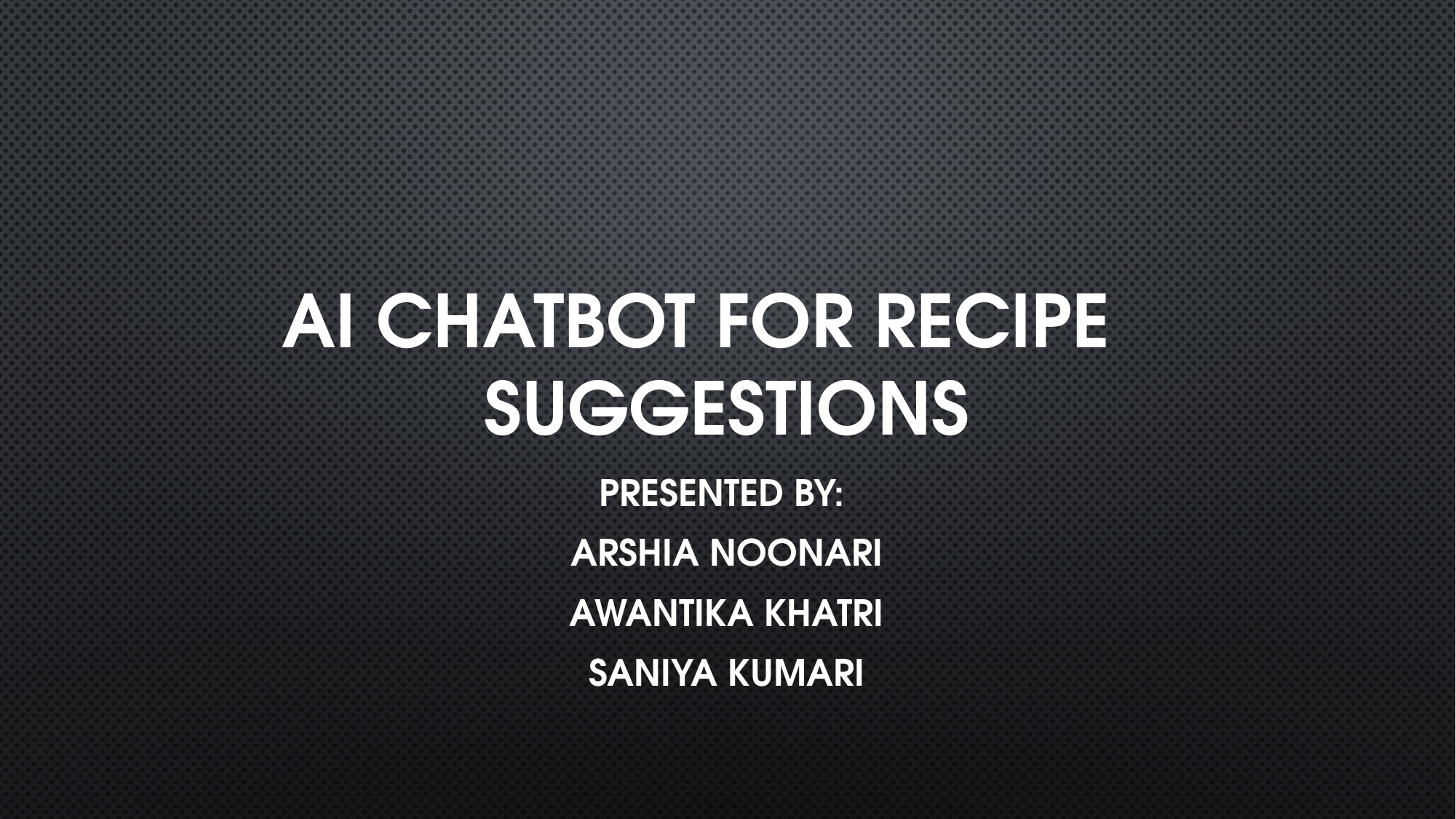

# AI Chatbot for Recipe    Suggestions
Presented by:
ARSHIA NOONARI
AWANTIKA KHATRI
SANIYA KUMARI